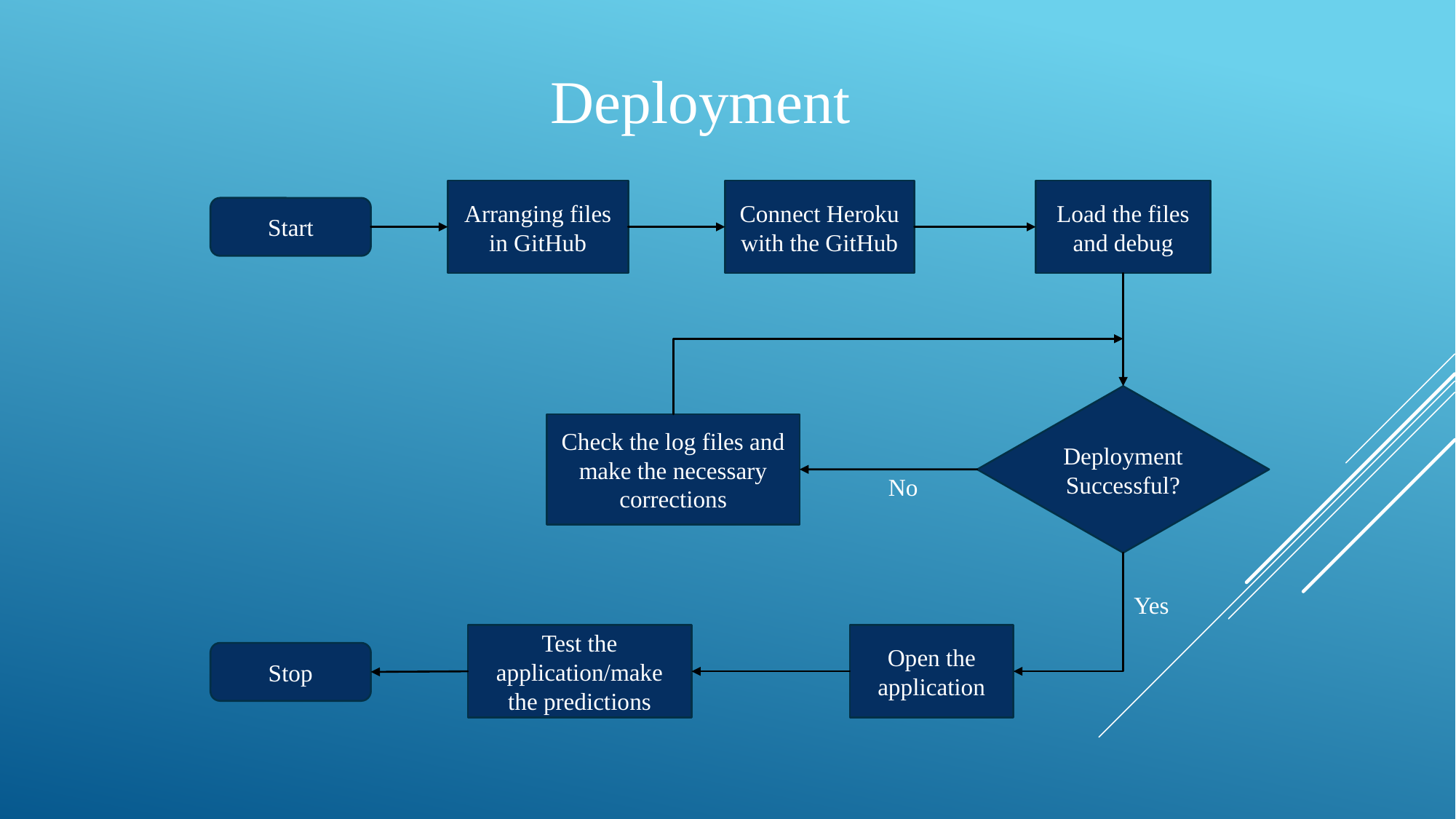

Deployment
Arranging files in GitHub
Connect Heroku with the GitHub
Load the files and debug
Start
Deployment Successful?
Check the log files and make the necessary corrections
No
Yes
Test the application/make the predictions
Open the application
Stop